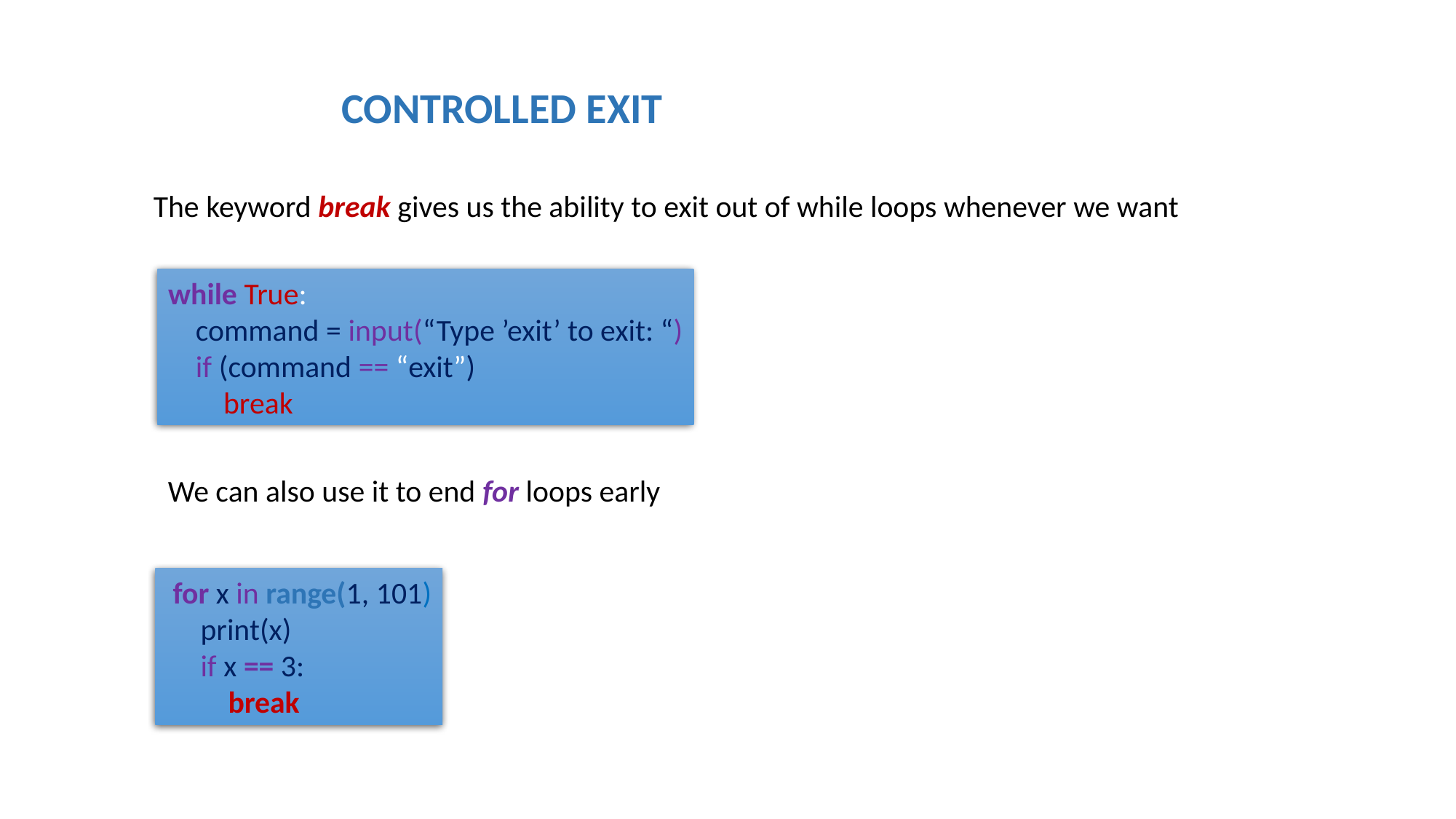

CONTROLLED EXIT
The keyword break gives us the ability to exit out of while loops whenever we want
while True:
    command = input(“Type ’exit’ to exit: “)
    if (command == “exit”)
        break
We can also use it to end for loops early
 for x in range(1, 101)
     print(x)
     if x == 3:
         break